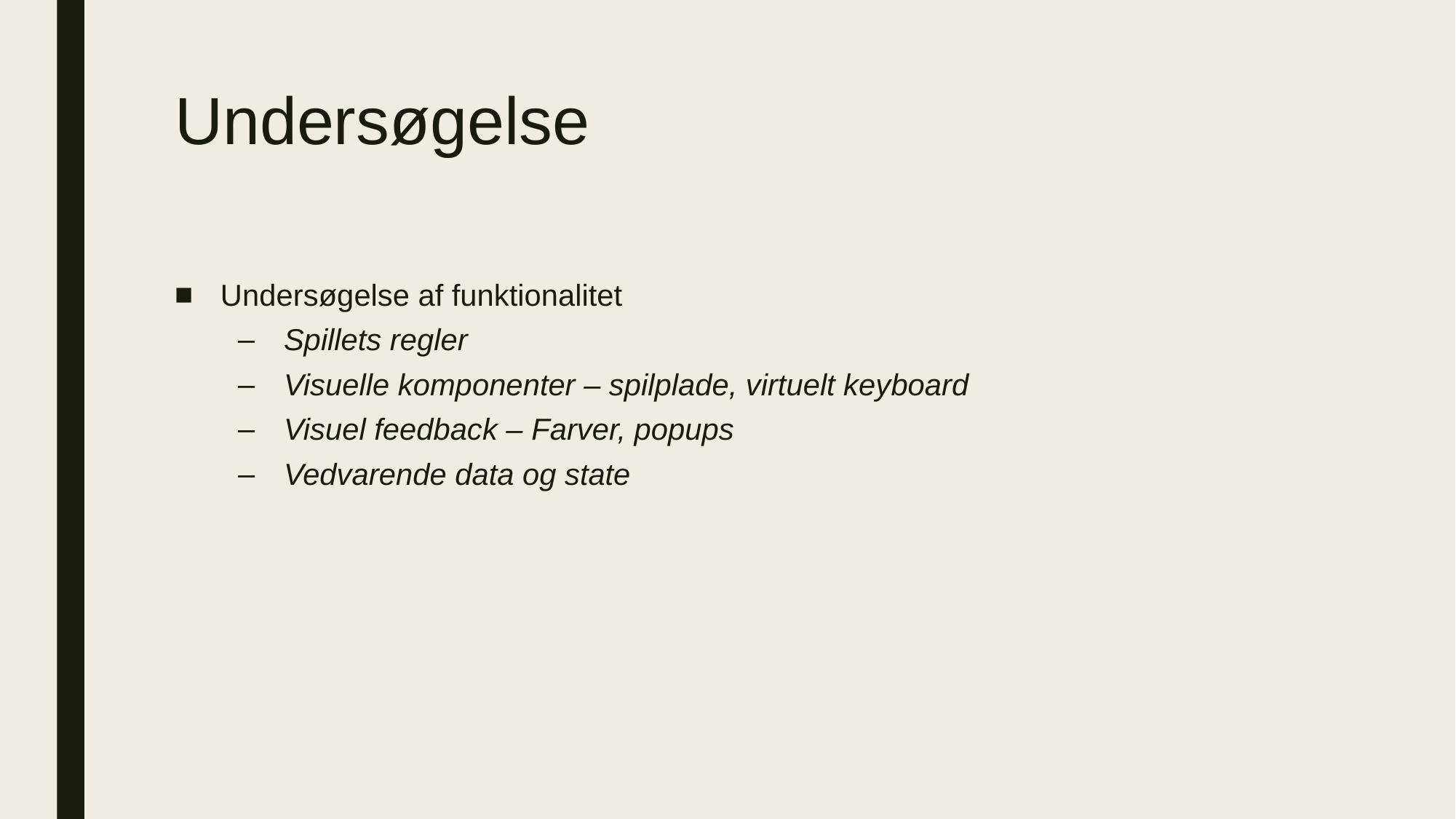

# Undersøgelse
Undersøgelse af funktionalitet
Spillets regler
Visuelle komponenter – spilplade, virtuelt keyboard
Visuel feedback – Farver, popups
Vedvarende data og state